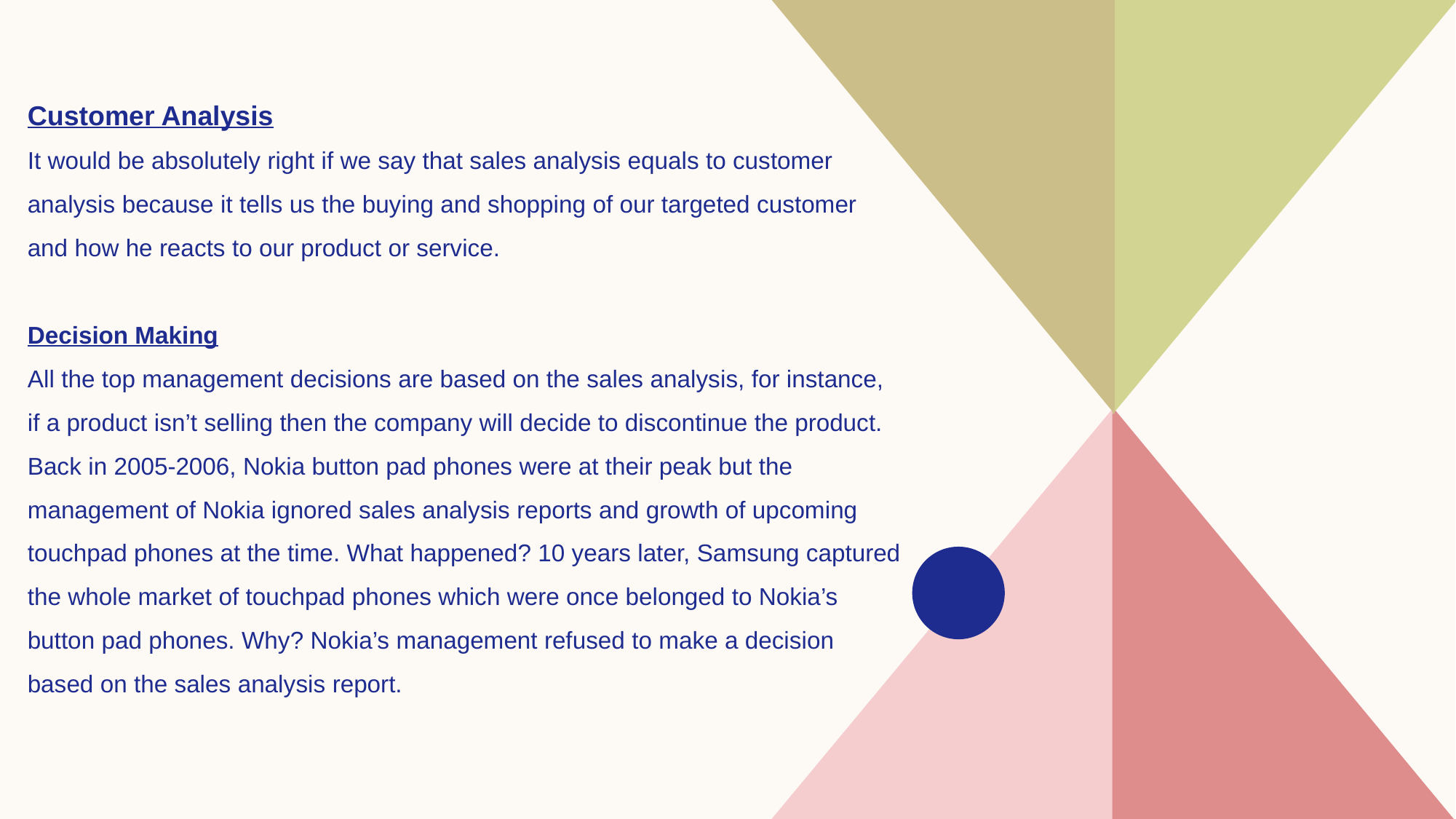

Customer Analysis
It would be absolutely right if we say that sales analysis equals to customer analysis because it tells us the buying and shopping of our targeted customer and how he reacts to our product or service.

Decision Making
All the top management decisions are based on the sales analysis, for instance, if a product isn’t selling then the company will decide to discontinue the product. Back in 2005-2006, Nokia button pad phones were at their peak but the management of Nokia ignored sales analysis reports and growth of upcoming touchpad phones at the time. What happened? 10 years later, Samsung captured the whole market of touchpad phones which were once belonged to Nokia’s button pad phones. Why? Nokia’s management refused to make a decision based on the sales analysis report.